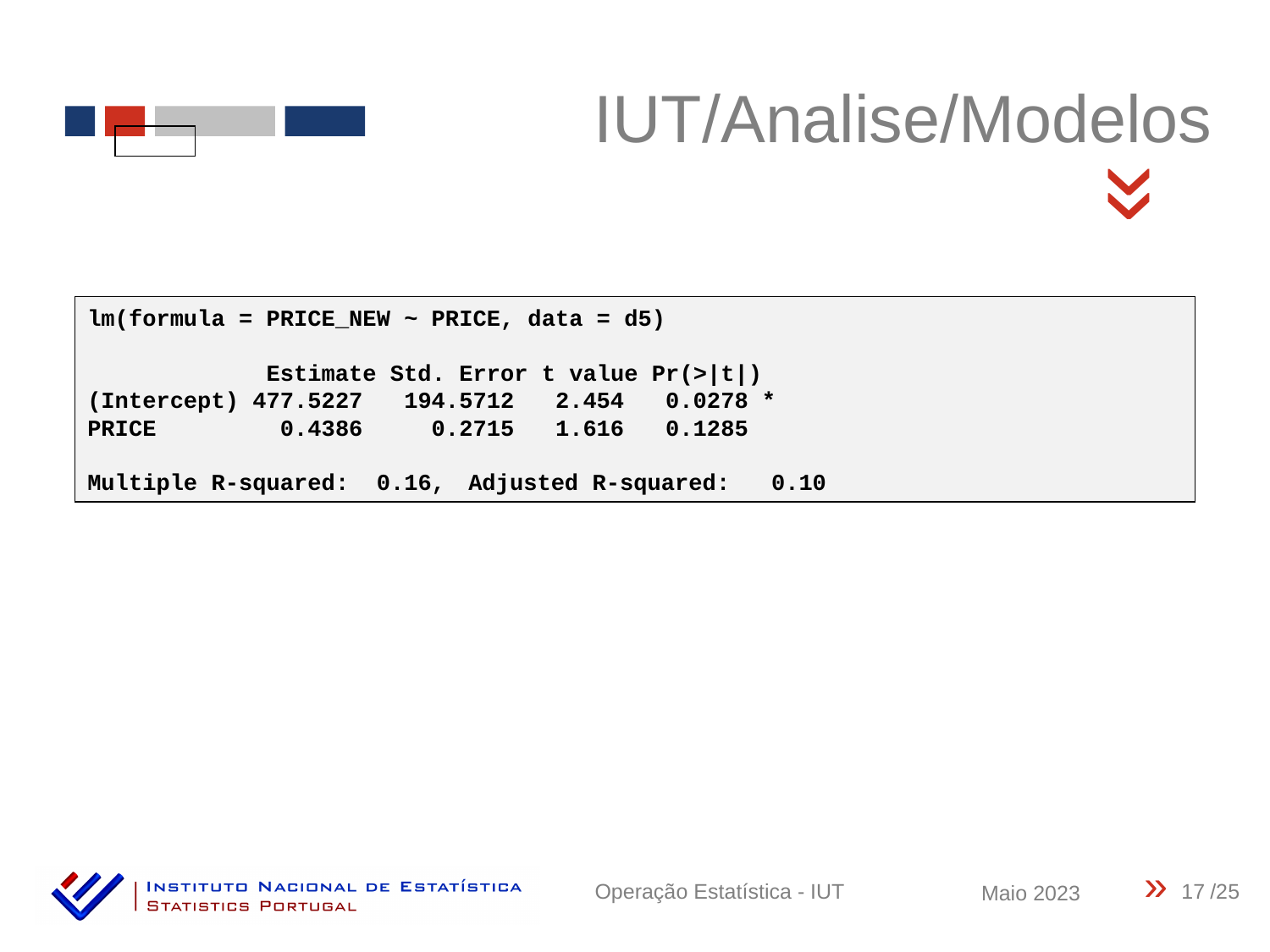

IUT/Analise/Modelos
«
lm(formula = PRICE_NEW ~ PRICE, data = d5)

             Estimate Std. Error t value Pr(>|t|)
(Intercept) 477.5227   194.5712   2.454   0.0278 *
PRICE         0.4386     0.2715   1.616   0.1285

Multiple R-squared:  0.16,	Adjusted R-squared:   0.10
17